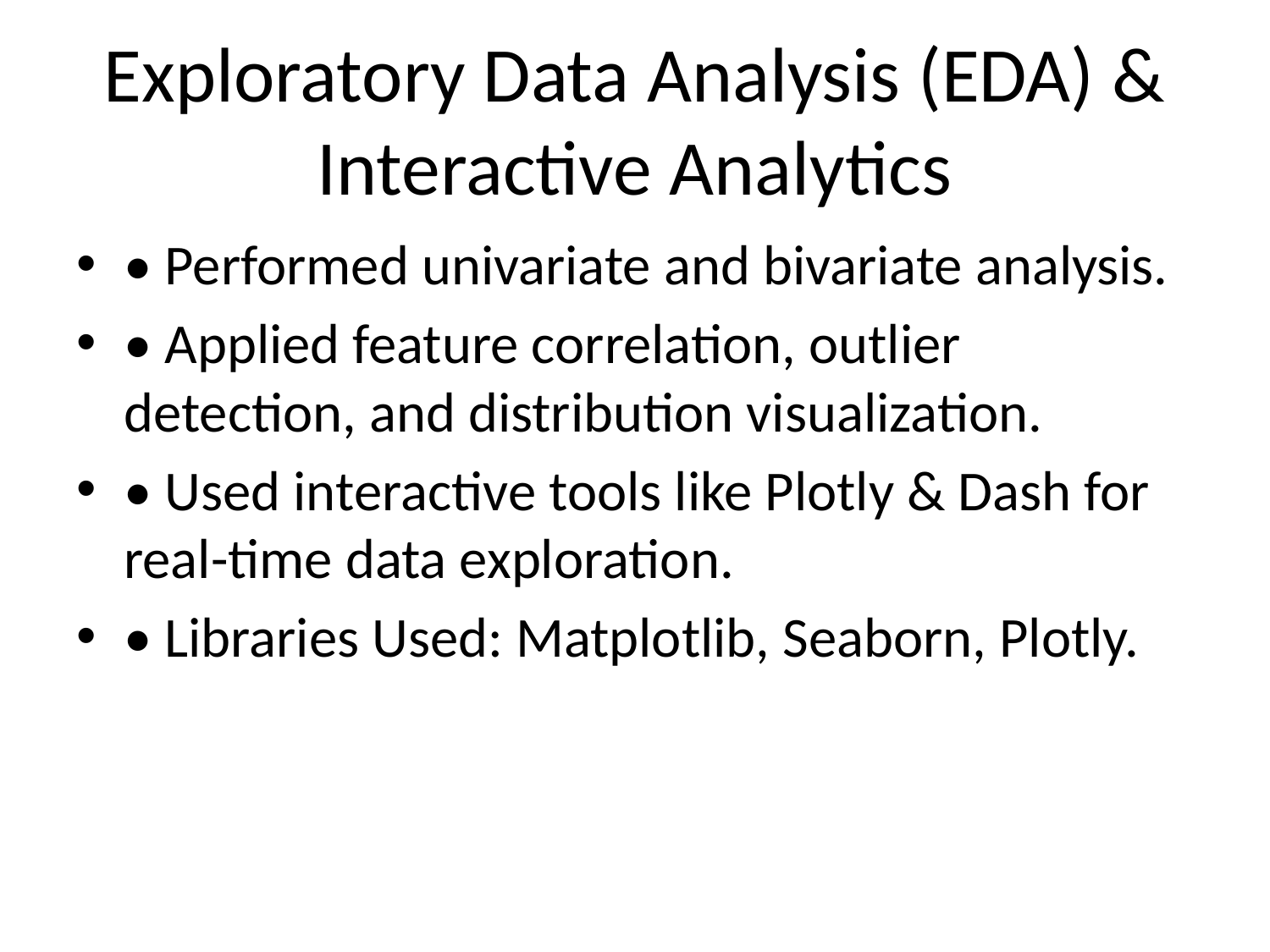

# Exploratory Data Analysis (EDA) & Interactive Analytics
• Performed univariate and bivariate analysis.
• Applied feature correlation, outlier detection, and distribution visualization.
• Used interactive tools like Plotly & Dash for real-time data exploration.
• Libraries Used: Matplotlib, Seaborn, Plotly.